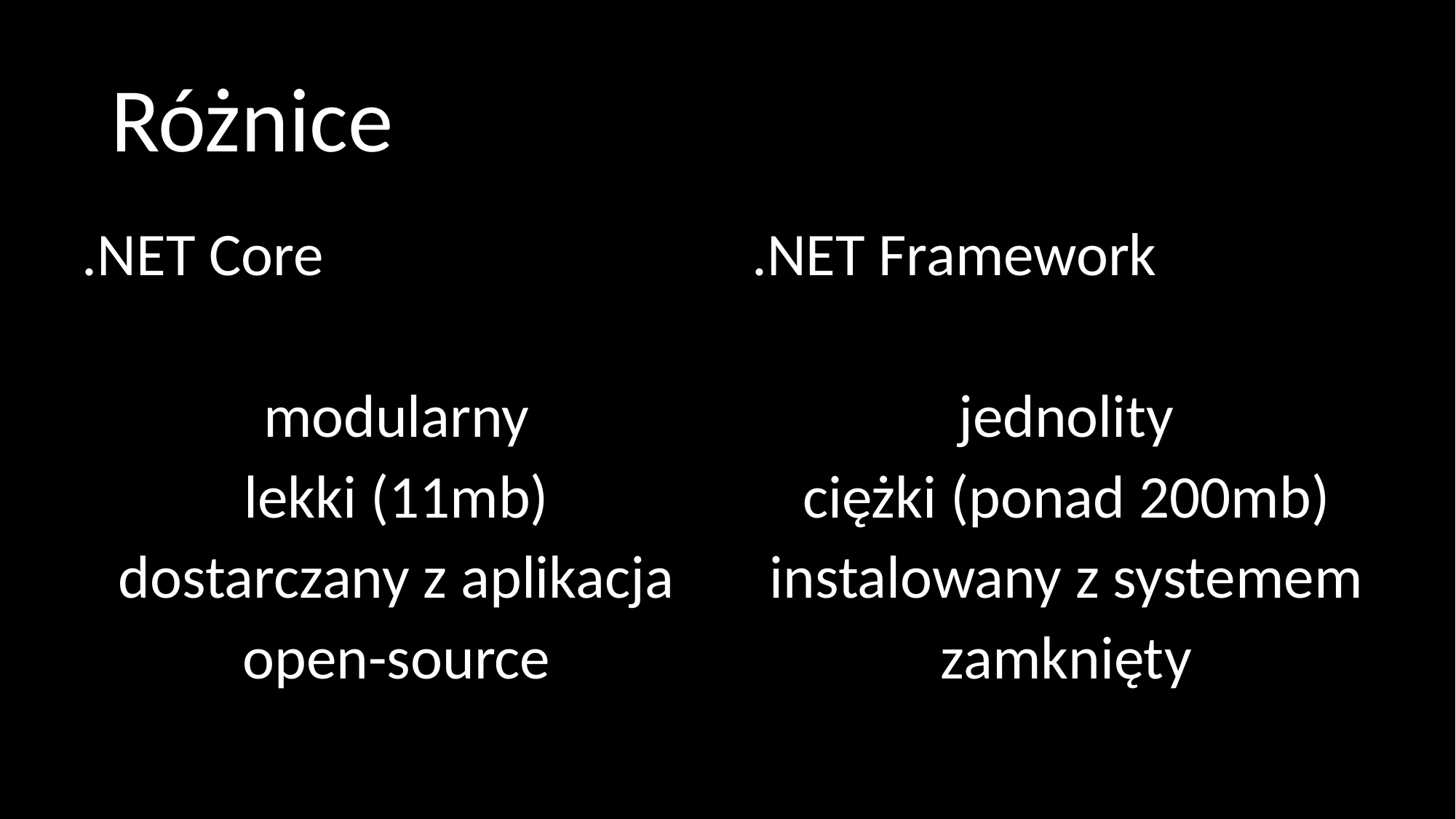

# Różnice
.NET Core

modularny
lekki (11mb)
dostarczany z aplikacja
open-source
.NET Framework

jednolity
ciężki (ponad 200mb)
instalowany z systemem
zamknięty